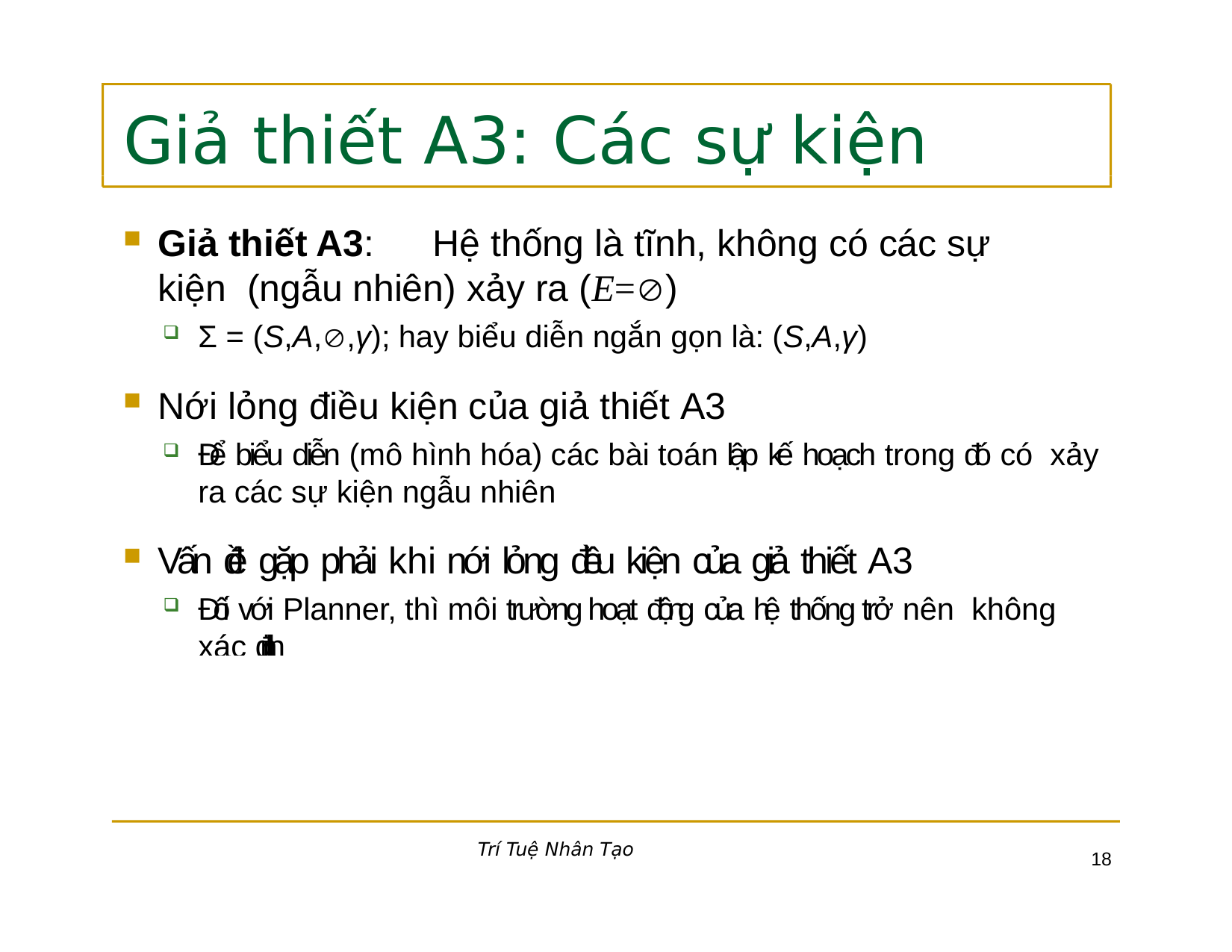

# Giả thiết A3: Các sự kiện

Giả thiết A3:	Hệ thống là tĩnh, không có các sự kiện  (ngẫu nhiên) xảy ra (E=∅)
Σ = (S,A,∅,γ); hay biểu diễn ngắn gọn là: (S,A,γ)
Nới lỏng điều kiện của giả thiết A3
Để biểu diễn (mô hình hóa) các bài toán lập kế hoạch trong đó có  xảy ra các sự kiện ngẫu nhiên
Vấn đề gặp phải khi nới lỏng điều kiện của giả thiết A3
Đối với Planner, thì môi trường hoạt động của hệ thống trở nên  không xác định

Trí Tuệ Nhân Tạo
18